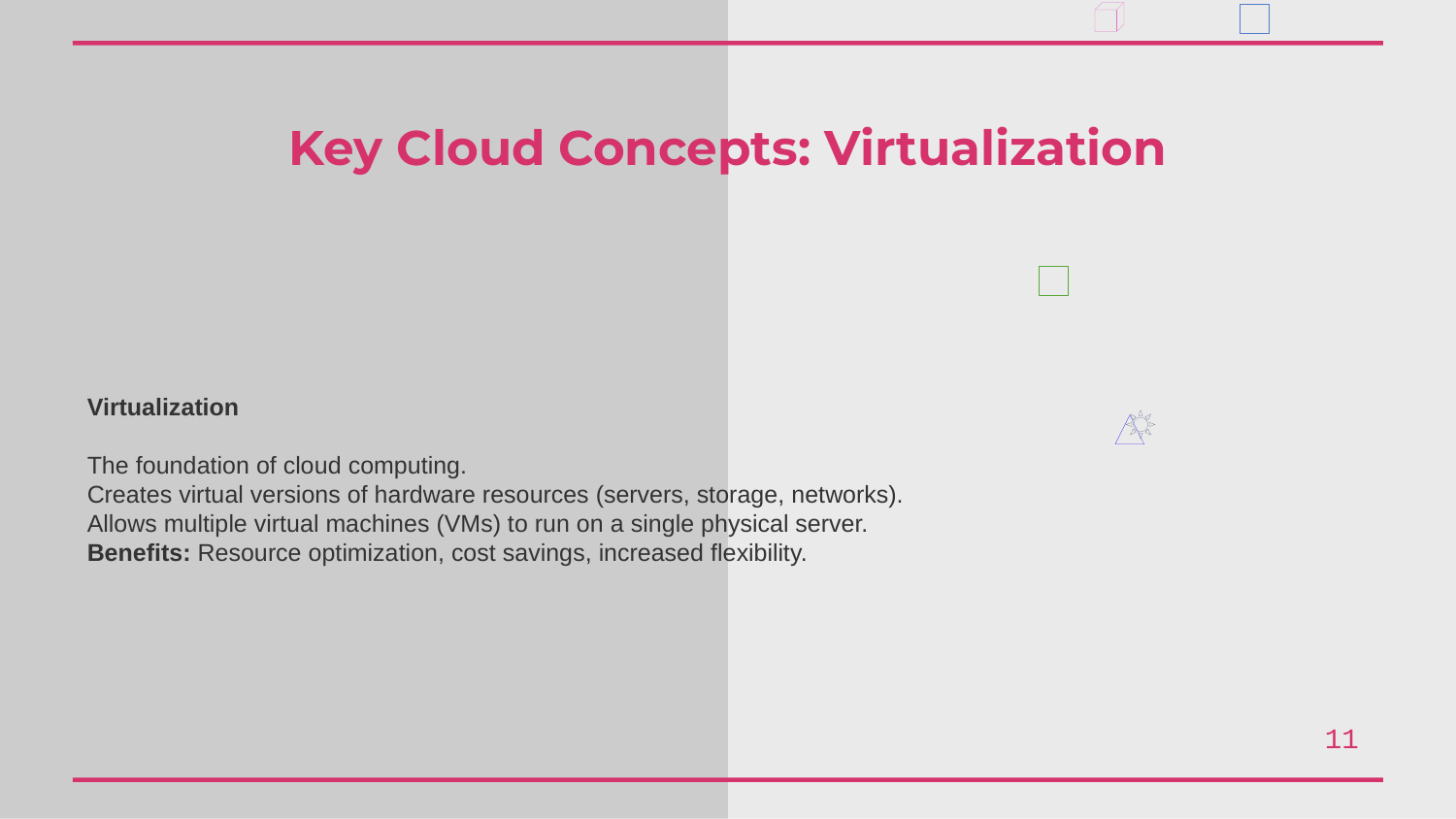

Key Cloud Concepts: Virtualization
Virtualization

The foundation of cloud computing.
Creates virtual versions of hardware resources (servers, storage, networks).
Allows multiple virtual machines (VMs) to run on a single physical server.
Benefits: Resource optimization, cost savings, increased flexibility.

11